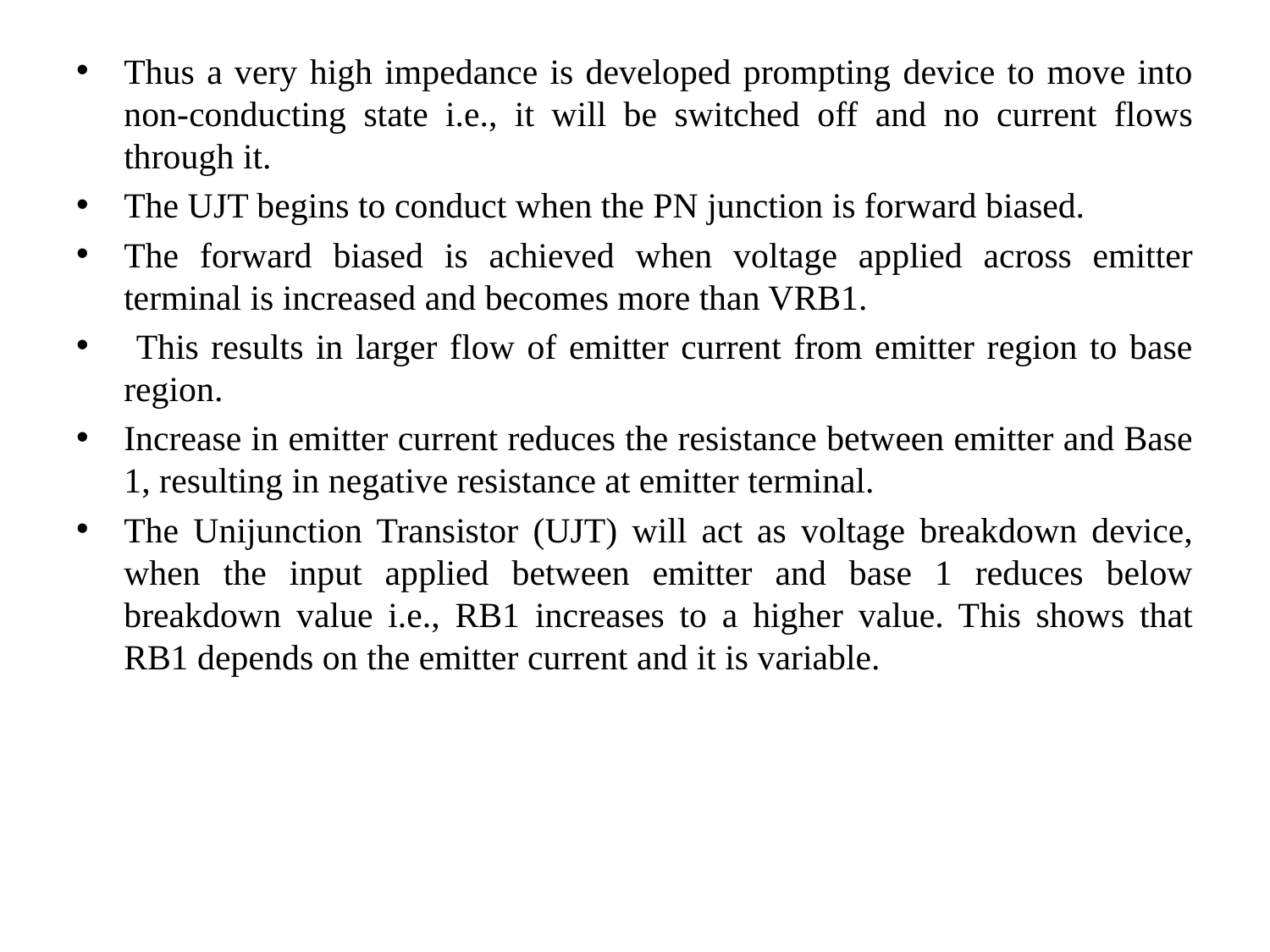

Thus a very high impedance is developed prompting device to move into non-conducting state i.e., it will be switched off and no current flows through it.
The UJT begins to conduct when the PN junction is forward biased.
The forward biased is achieved when voltage applied across emitter terminal is increased and becomes more than VRB1.
 This results in larger flow of emitter current from emitter region to base region.
Increase in emitter current reduces the resistance between emitter and Base 1, resulting in negative resistance at emitter terminal.
The Unijunction Transistor (UJT) will act as voltage breakdown device, when the input applied between emitter and base 1 reduces below breakdown value i.e., RB1 increases to a higher value. This shows that RB1 depends on the emitter current and it is variable.